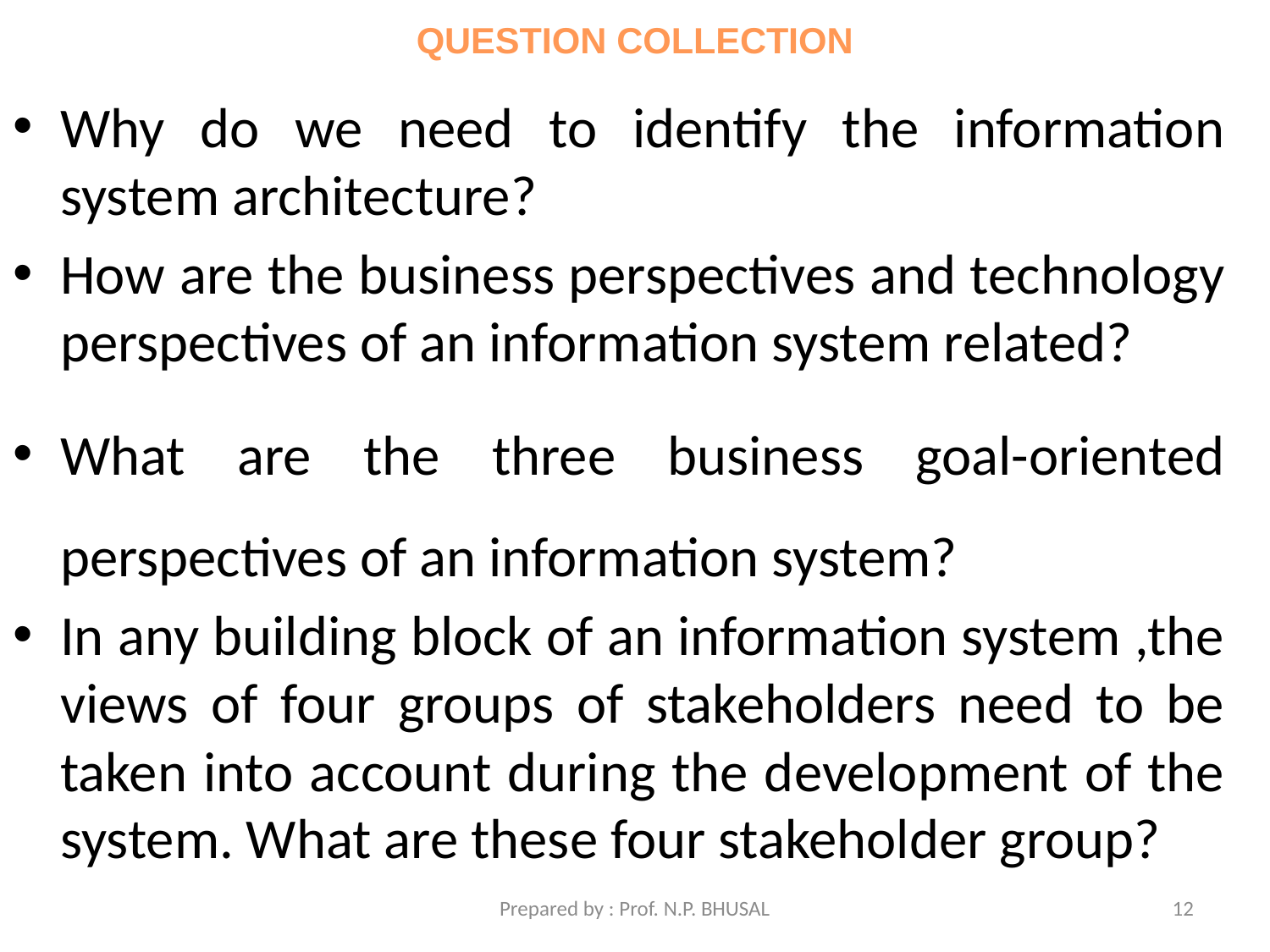

# QUESTION COLLECTION
Why do we need to identify the information system architecture?
How are the business perspectives and technology perspectives of an information system related?
What are the three business goal-oriented perspectives of an information system?
In any building block of an information system ,the views of four groups of stakeholders need to be taken into account during the development of the system. What are these four stakeholder group?
Prepared by : Prof. N.P. BHUSAL
12